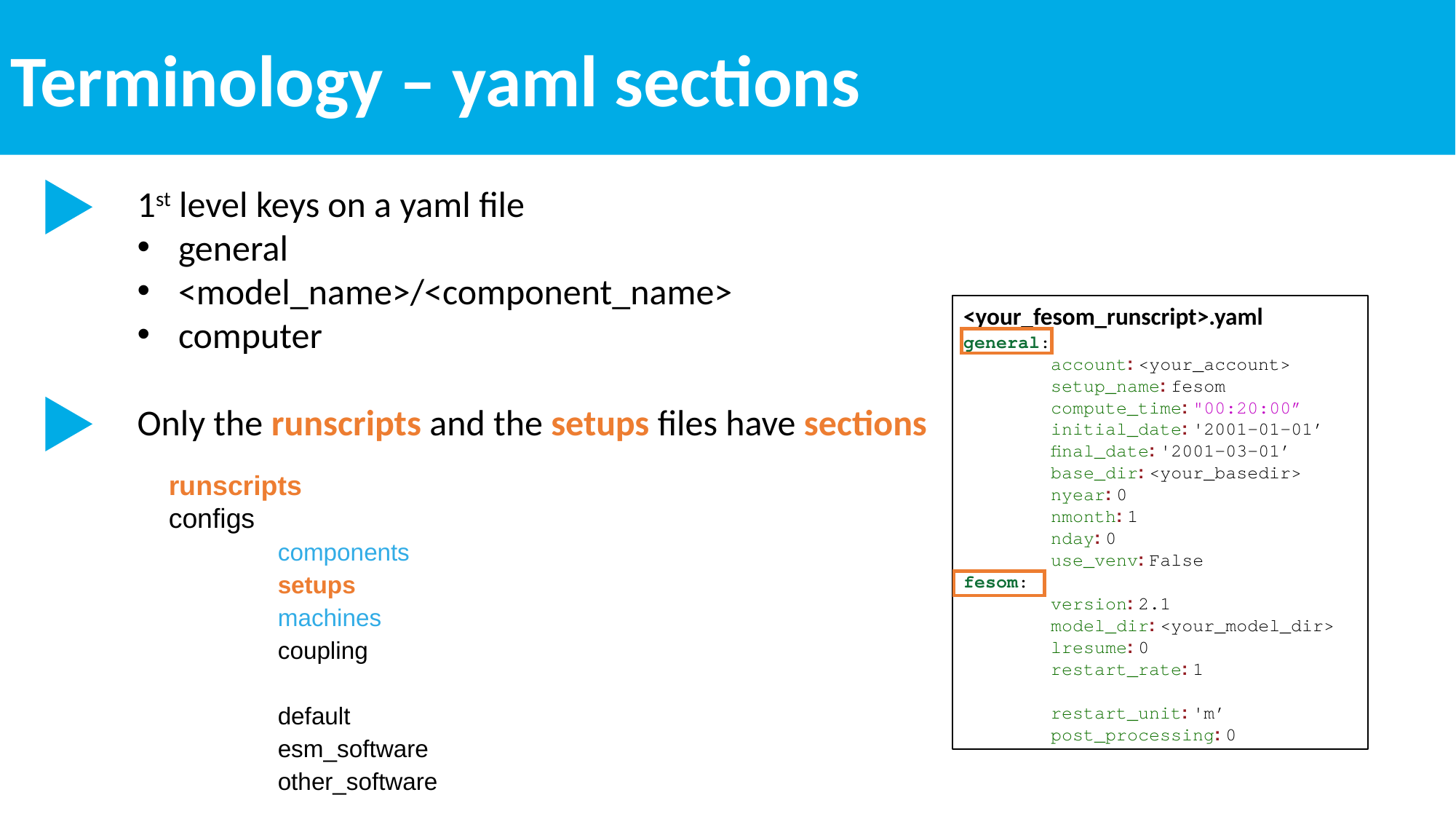

Terminology – yaml sections
1st level keys on a yaml file
general
<model_name>/<component_name>
computer

Only the runscripts and the setups files have sections

<your_fesom_runscript>.yaml
general:
        account: <your_account>
        setup_name: fesom
        compute_time: "00:20:00”
        initial_date: '2001-01-01’
        final_date: '2001-03-01’
        base_dir: <your_basedir>
        nyear: 0
        nmonth: 1
        nday: 0
        use_venv: False
fesom:
        version: 2.1
        model_dir: <your_model_dir>
        lresume: 0
        restart_rate: 1
        restart_unit: 'm’
        post_processing: 0

runscripts
configs
	components
	setups
	machines
	coupling

	default
	esm_software
	other_software